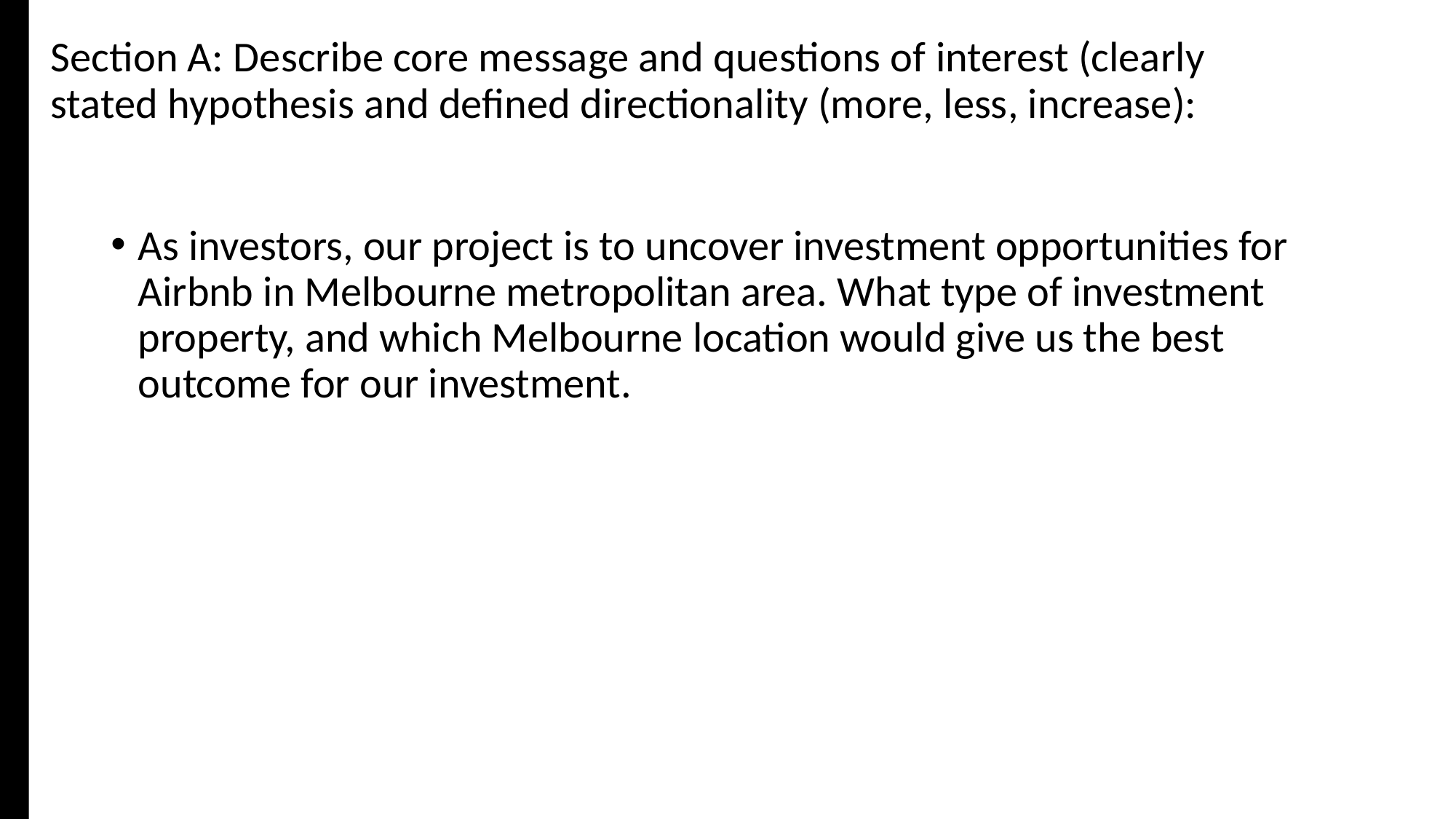

Section A: Describe core message and questions of interest (clearly stated hypothesis and defined directionality (more, less, increase):
As investors, our project is to uncover investment opportunities for Airbnb in Melbourne metropolitan area. What type of investment property, and which Melbourne location would give us the best outcome for our investment.